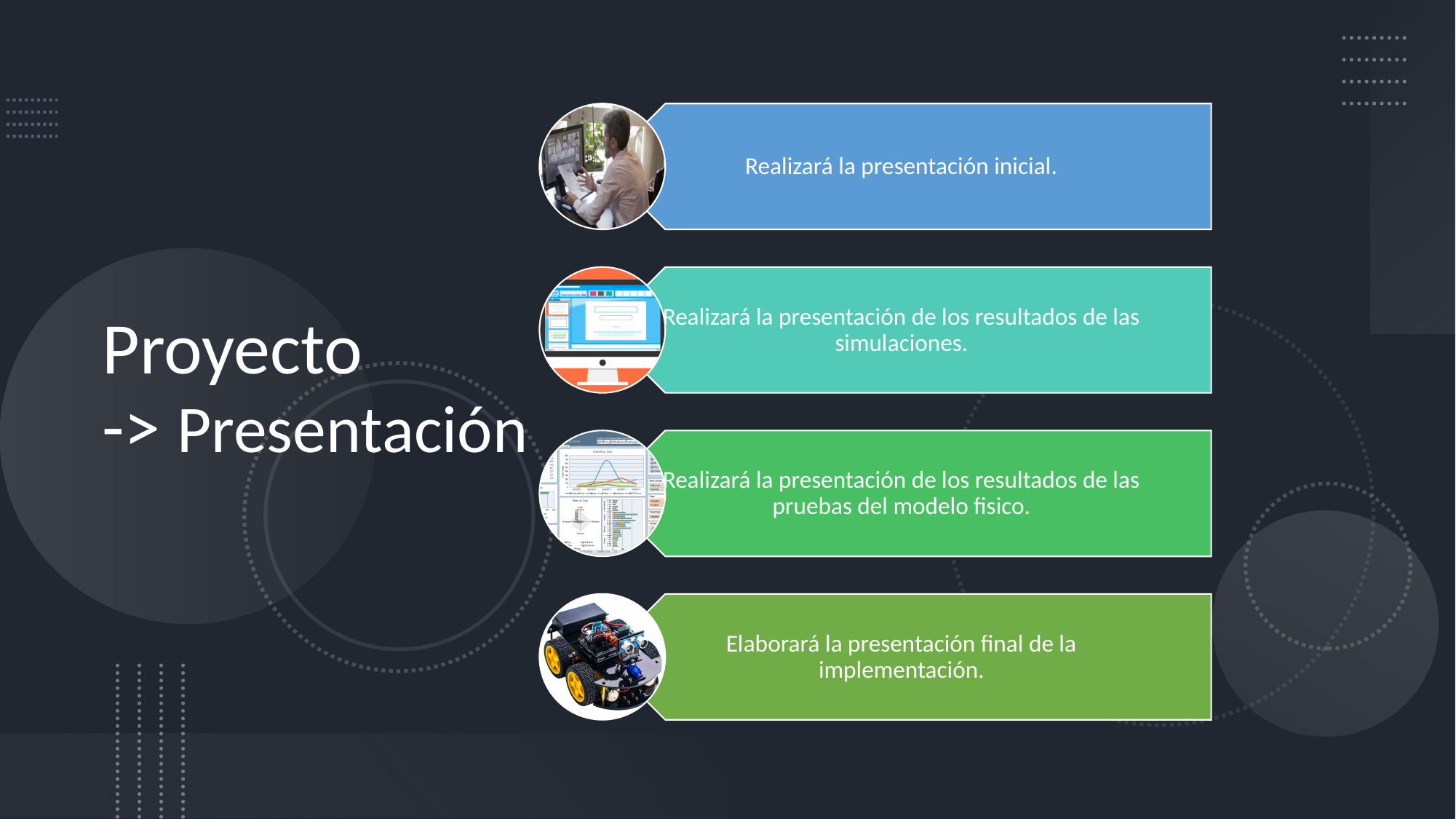

# Proyecto -> Presentación
Realizará la presentación inicial.
Realizará la presentación de los resultados de las simulaciones.
Realizará la presentación de los resultados de las pruebas del modelo fisico.
Elaborará la presentación final de la implementación.